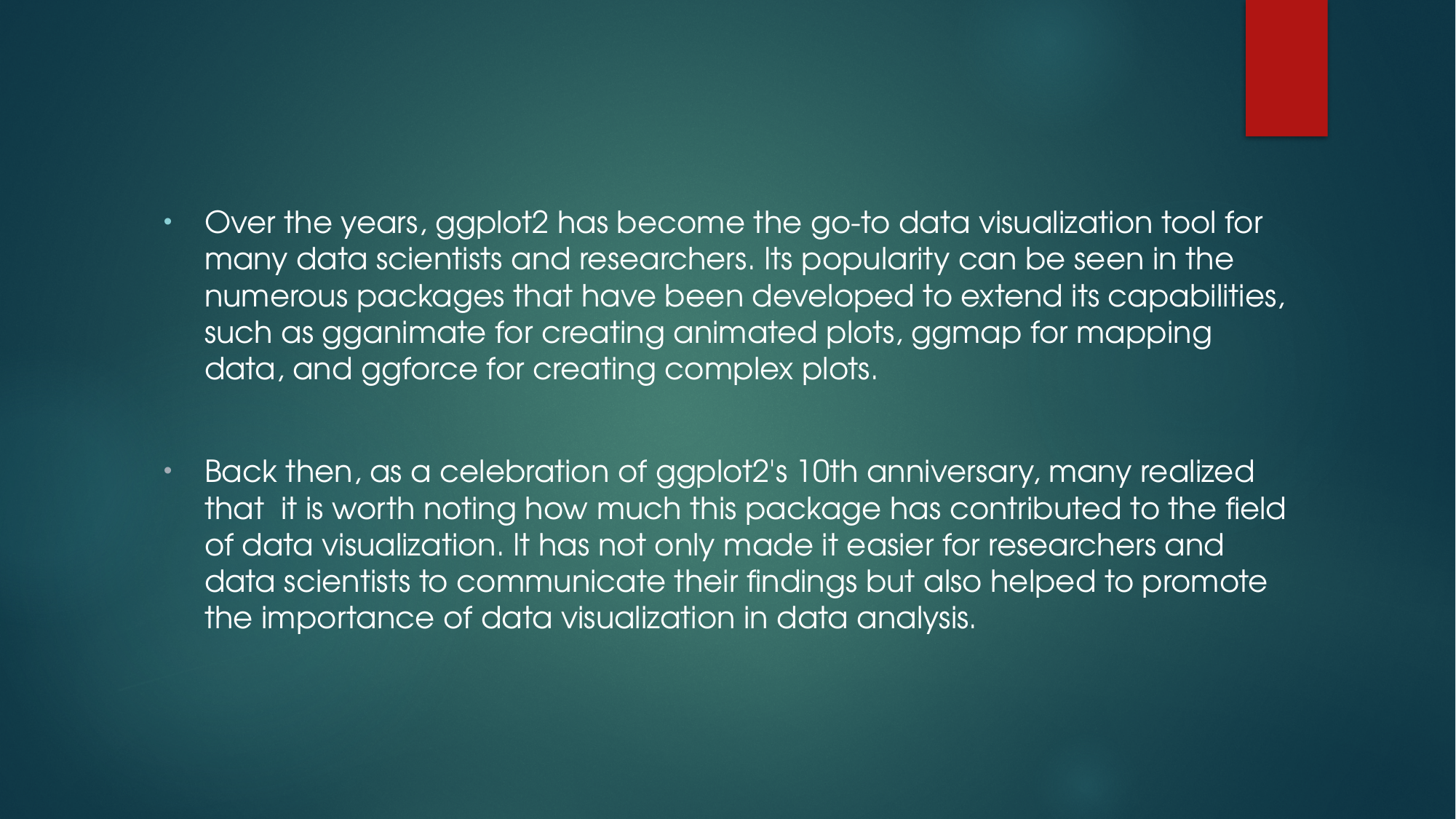

Over the years, ggplot2 has become the go-to data visualization tool for many data scientists and researchers. Its popularity can be seen in the numerous packages that have been developed to extend its capabilities, such as gganimate for creating animated plots, ggmap for mapping data, and ggforce for creating complex plots.

Back then, as a celebration of ggplot2's 10th anniversary, many realized that  it is worth noting how much this package has contributed to the field of data visualization. It has not only made it easier for researchers and data scientists to communicate their findings but also helped to promote the importance of data visualization in data analysis.